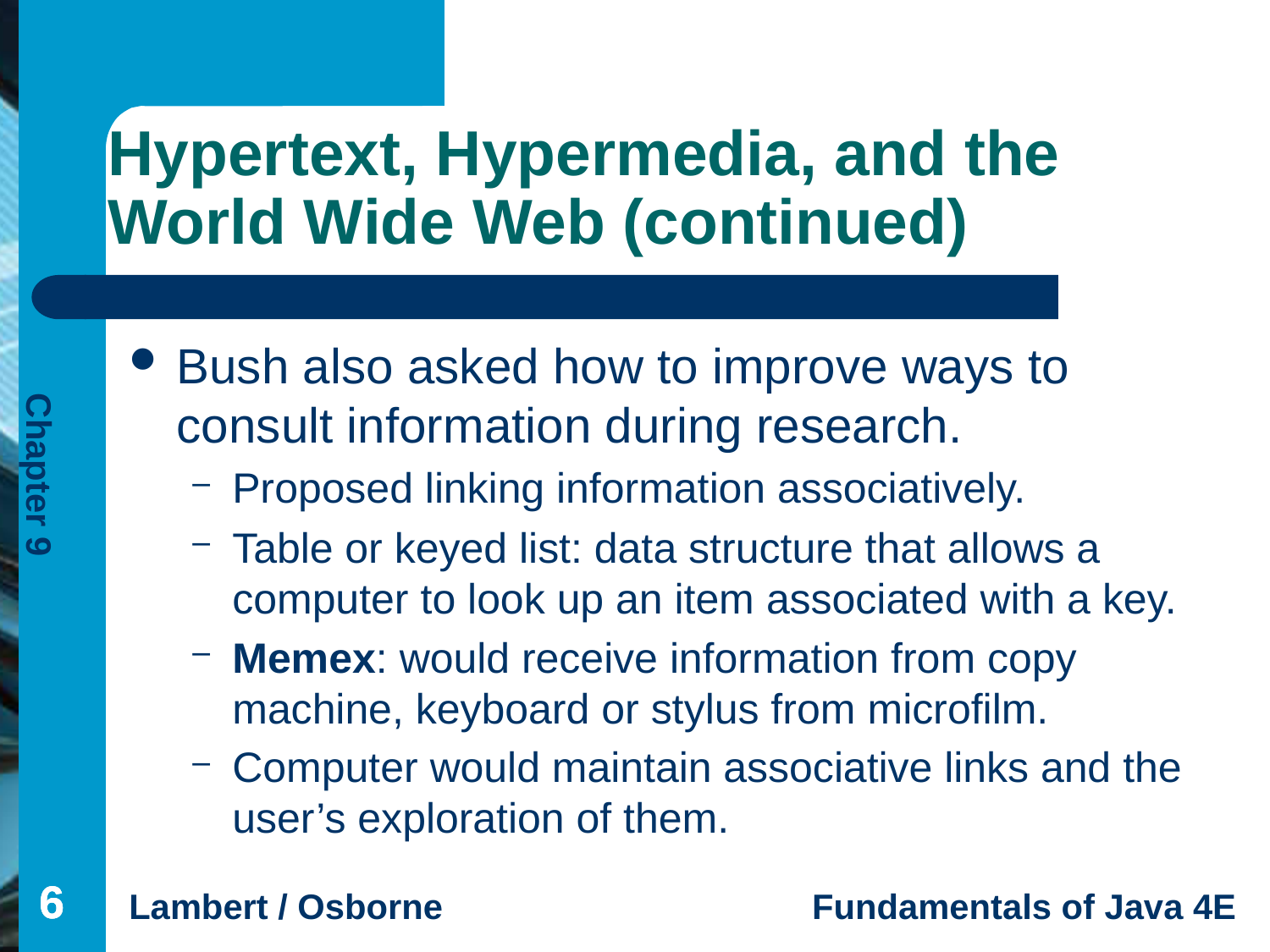

# Hypertext, Hypermedia, and the World Wide Web (continued)
Bush also asked how to improve ways to consult information during research.
Proposed linking information associatively.
Table or keyed list: data structure that allows a computer to look up an item associated with a key.
Memex: would receive information from copy machine, keyboard or stylus from microfilm.
Computer would maintain associative links and the user’s exploration of them.
6
6
6